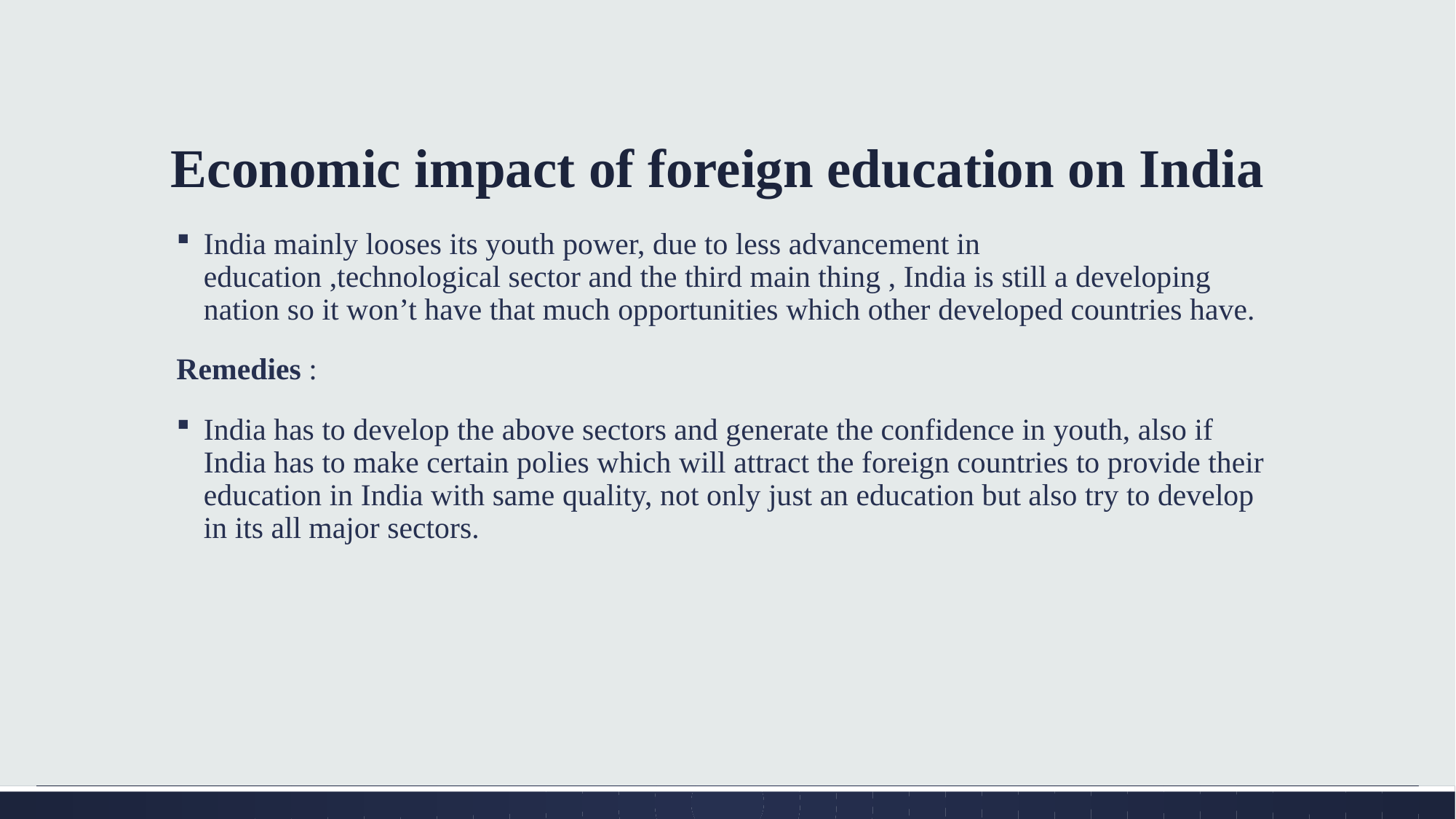

# Economic impact of foreign education on India
India mainly looses its youth power, due to less advancement in education ,technological sector and the third main thing , India is still a developing nation so it won’t have that much opportunities which other developed countries have.
Remedies :
India has to develop the above sectors and generate the confidence in youth, also if India has to make certain polies which will attract the foreign countries to provide their education in India with same quality, not only just an education but also try to develop in its all major sectors.